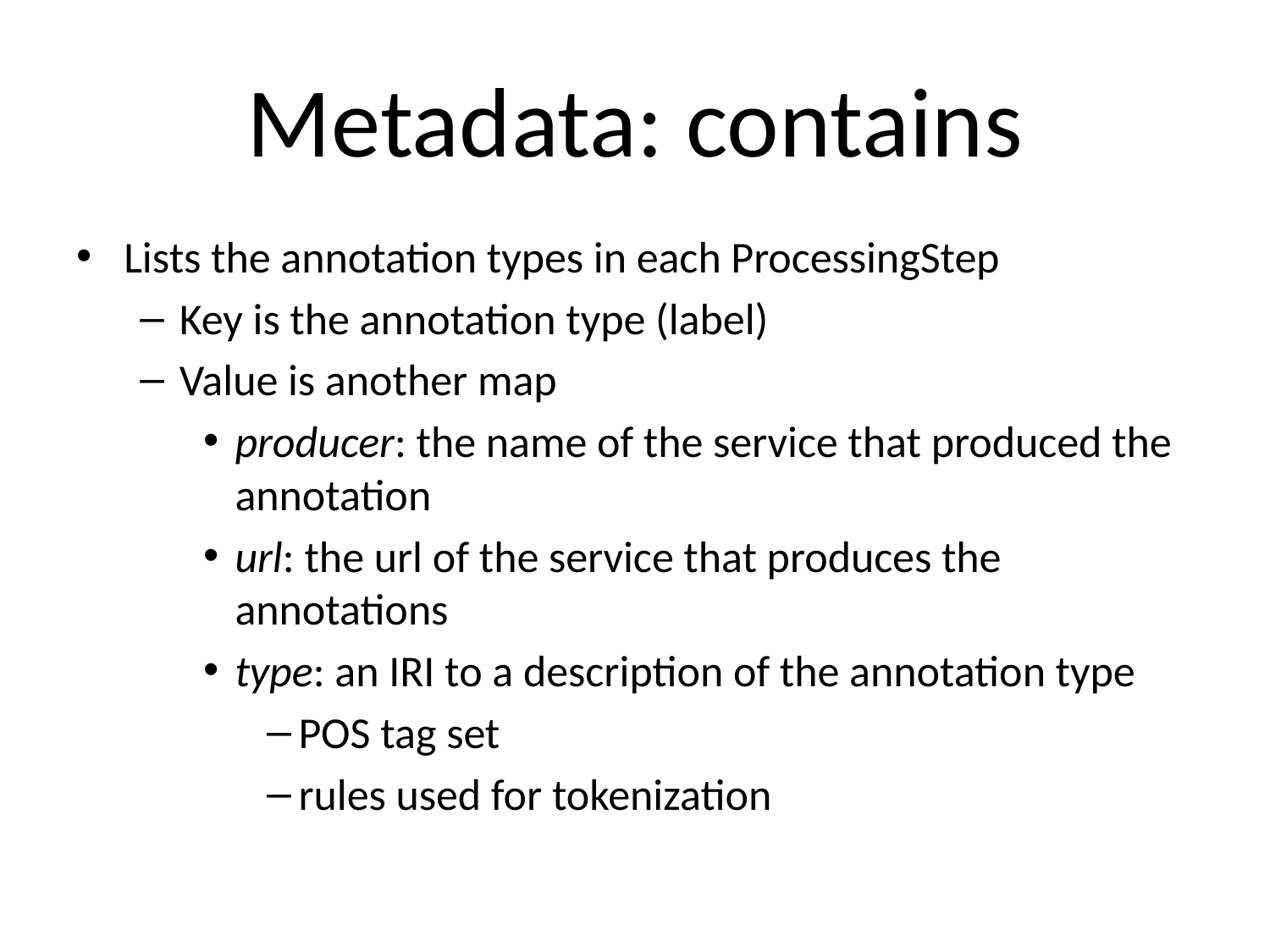

# Metadata: contains
Lists the annotation types in each ProcessingStep
Key is the annotation type (label)
Value is another map
producer: the name of the service that produced the annotation
url: the url of the service that produces the annotations
type: an IRI to a description of the annotation type
POS tag set
rules used for tokenization